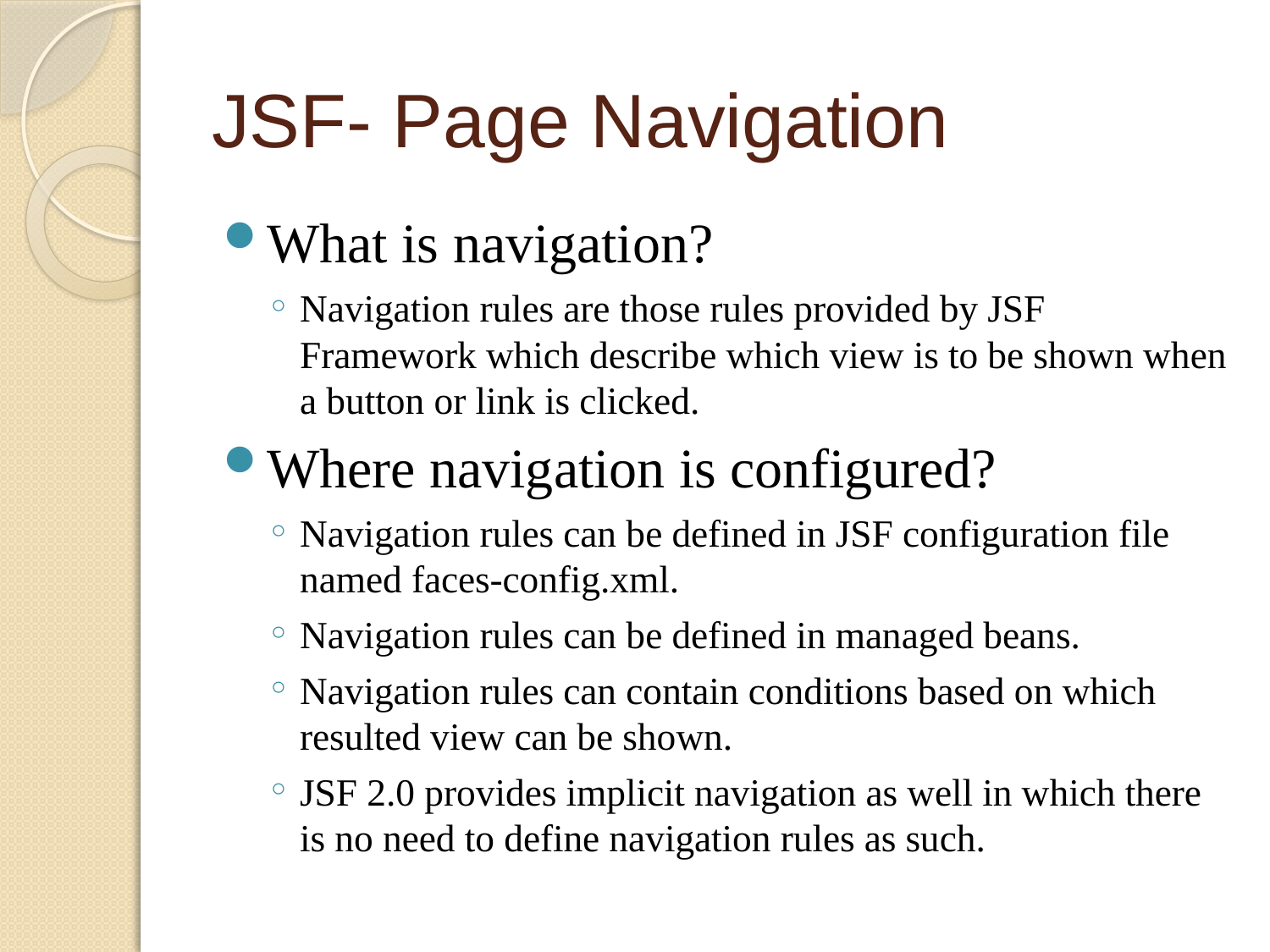

# JSF- Page Navigation
What is navigation?
Navigation rules are those rules provided by JSF Framework which describe which view is to be shown when a button or link is clicked.
Where navigation is configured?
Navigation rules can be defined in JSF configuration file named faces-config.xml.
Navigation rules can be defined in managed beans.
Navigation rules can contain conditions based on which resulted view can be shown.
JSF 2.0 provides implicit navigation as well in which there is no need to define navigation rules as such.